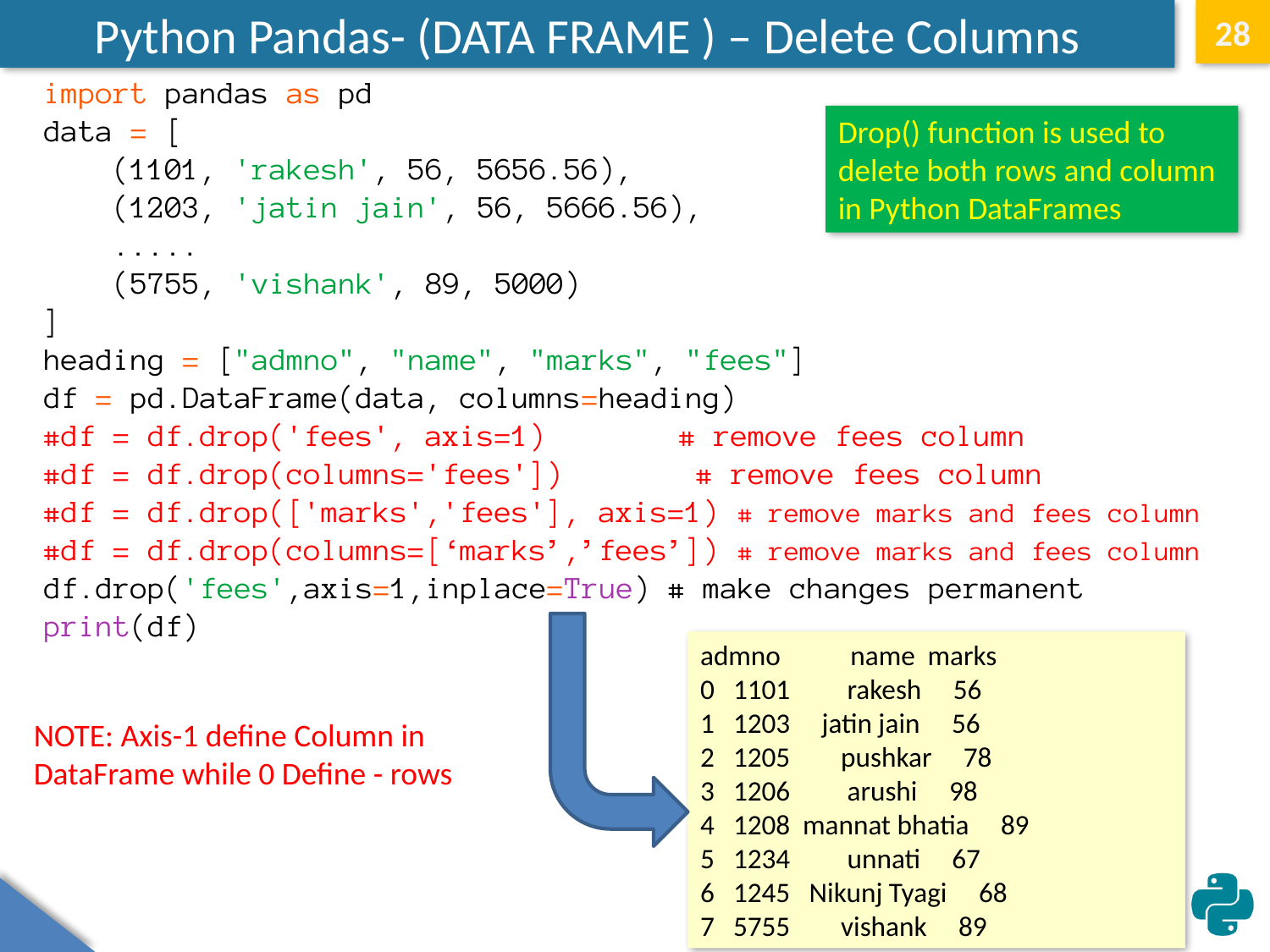

# Python Pandas- (DATA FRAME ) – Delete Columns
28
import pandas as pd
data = [
    (1101, 'rakesh', 56, 5656.56),
    (1203, 'jatin jain', 56, 5666.56),
    .....
    (5755, 'vishank', 89, 5000)
]
heading = ["admno", "name", "marks", "fees"]
df = pd.DataFrame(data, columns=heading)
#df = df.drop('fees', axis=1)      	# remove fees column
#df = df.drop(columns='fees'])   	 # remove fees column
#df = df.drop(['marks','fees'], axis=1) # remove marks and fees column
#df = df.drop(columns=[‘marks’,’fees’]) # remove marks and fees column
df.drop('fees',axis=1,inplace=True) # make changes permanent
print(df)
Drop() function is used to delete both rows and column in Python DataFrames

admno           name  marks
0   1101         rakesh     56
1   1203     jatin jain     56
2   1205        pushkar     78
3   1206         arushi     98
4   1208  mannat bhatia     89
5   1234         unnati     67
6   1245   Nikunj Tyagi     68
7   5755        vishank     89
NOTE: Axis-1 define Column in DataFrame while 0 Define - rows